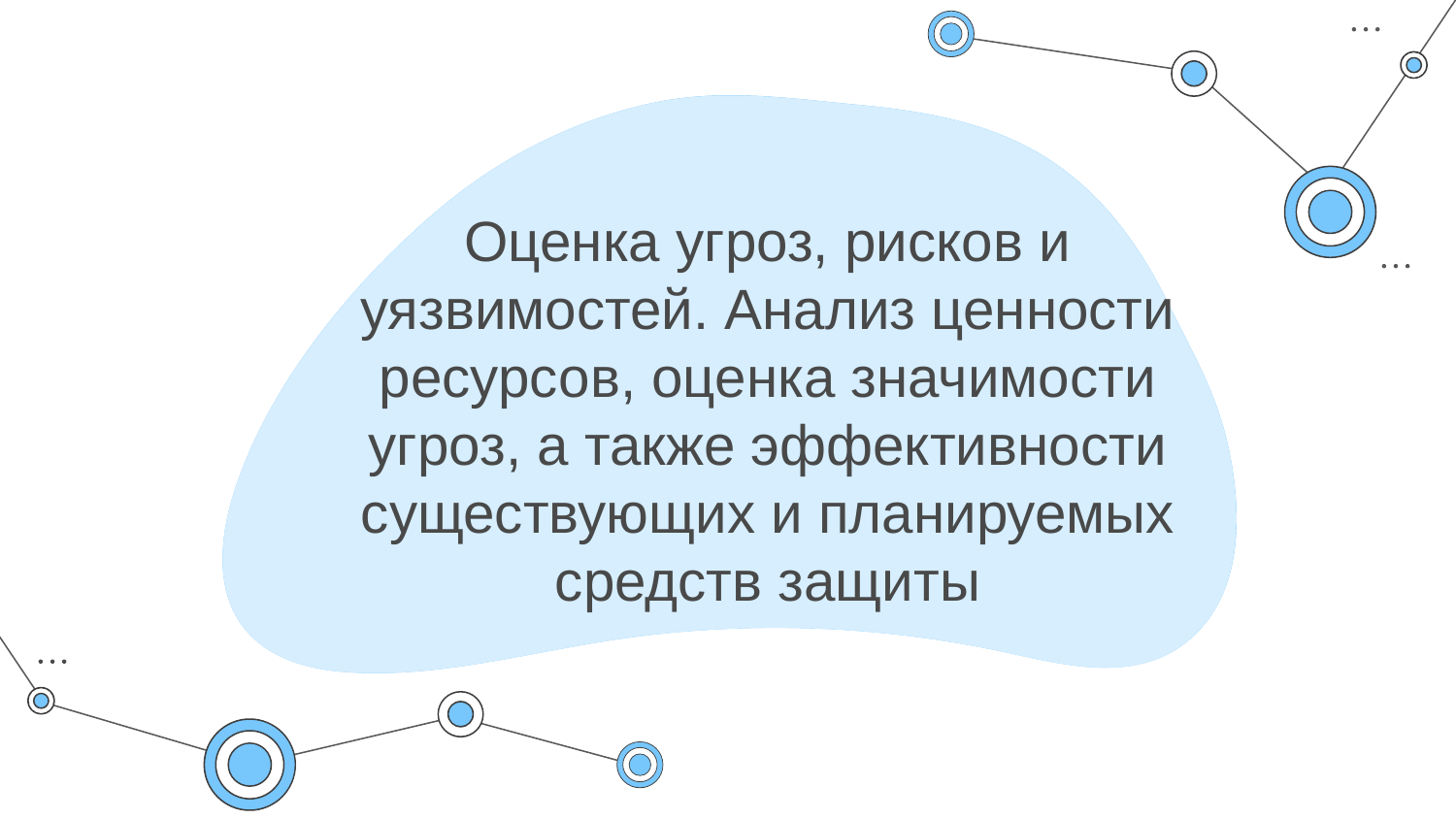

# Оценка угроз, рисков и уязвимостей. Анализ ценности ресурсов, оценка значимости угроз, а также эффективности существующих и планируемых средств защиты